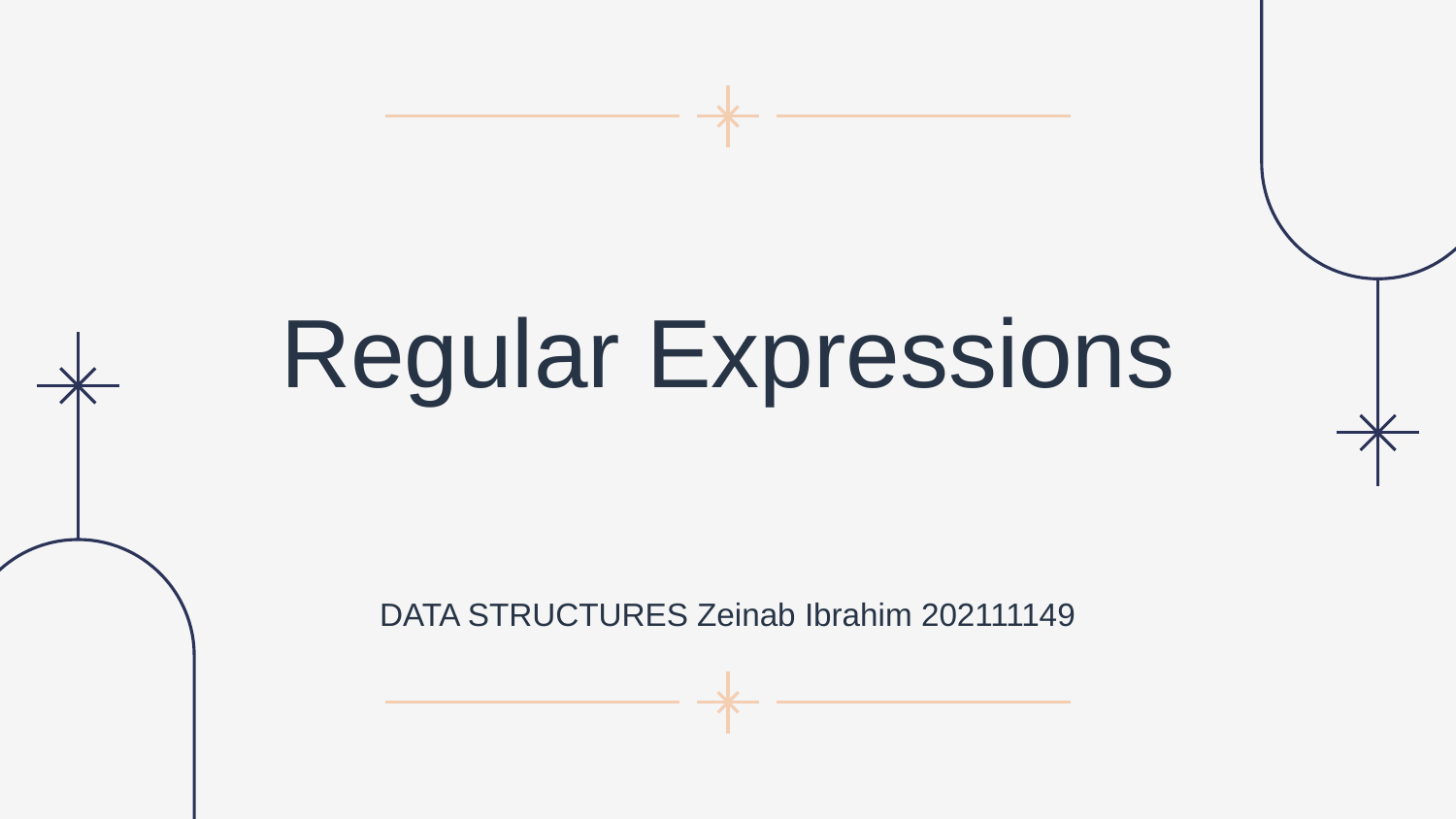

# Regular Expressions
DATA STRUCTURES Zeinab Ibrahim 202111149